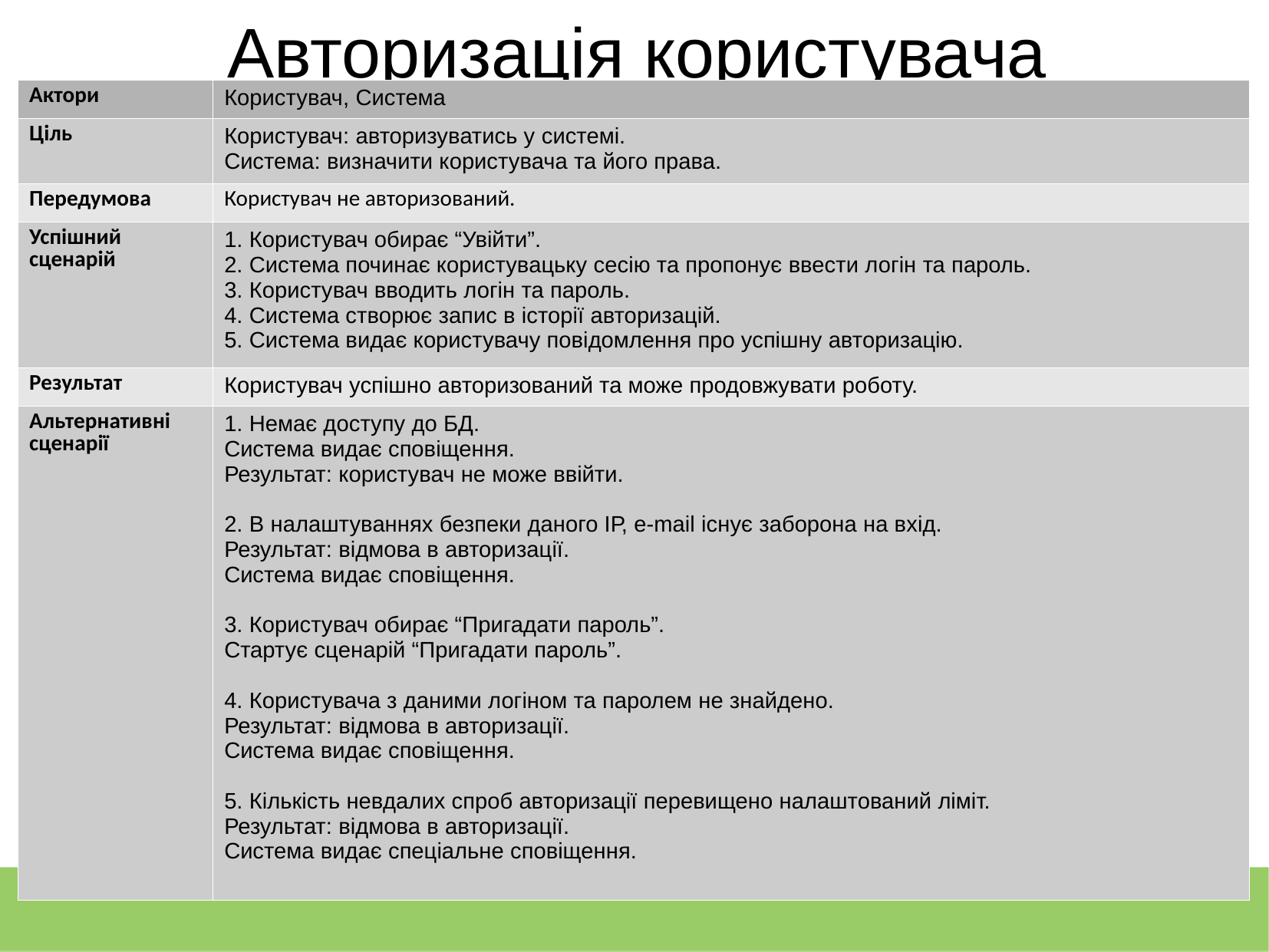

Авторизація користувача
| Актори | Користувач, Система |
| --- | --- |
| Ціль | Користувач: авторизуватись у системі. Система: визначити користувача та його права. |
| Передумова | Користувач не авторизований. |
| Успішний сценарій | 1. Користувач обирає “Увійти”. 2. Система починає користувацьку сесію та пропонує ввести логін та пароль. 3. Користувач вводить логін та пароль. 4. Система створює запис в історії авторизацій. 5. Система видає користувачу повідомлення про успішну авторизацію. |
| Результат | Користувач успішно авторизований та може продовжувати роботу. |
| Альтернативні сценарії | 1. Немає доступу до БД. Система видає сповіщення. Результат: користувач не може ввійти. 2. В налаштуваннях безпеки даного ІР, e-mail існує заборона на вхід. Результат: відмова в авторизації. Система видає сповіщення. 3. Користувач обирає “Пригадати пароль”. Стартує сценарій “Пригадати пароль”. 4. Користувача з даними логіном та паролем не знайдено. Результат: відмова в авторизації. Система видає сповіщення. 5. Кількість невдалих спроб авторизації перевищено налаштований ліміт. Результат: відмова в авторизації. Система видає спеціальне сповіщення. |